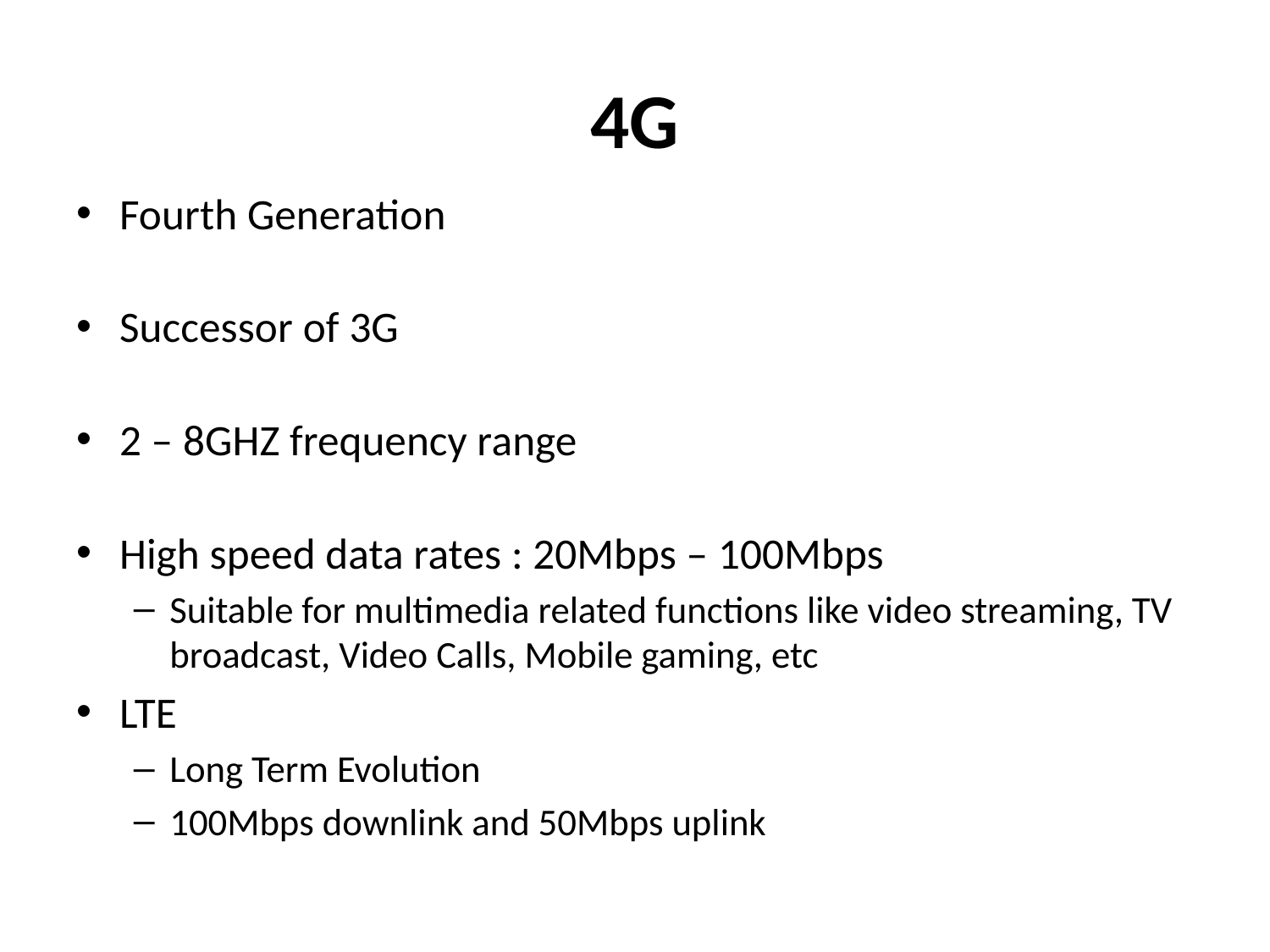

# 4G
Fourth Generation
Successor of 3G
2 – 8GHZ frequency range
High speed data rates : 20Mbps – 100Mbps
Suitable for multimedia related functions like video streaming, TV broadcast, Video Calls, Mobile gaming, etc
LTE
Long Term Evolution
100Mbps downlink and 50Mbps uplink